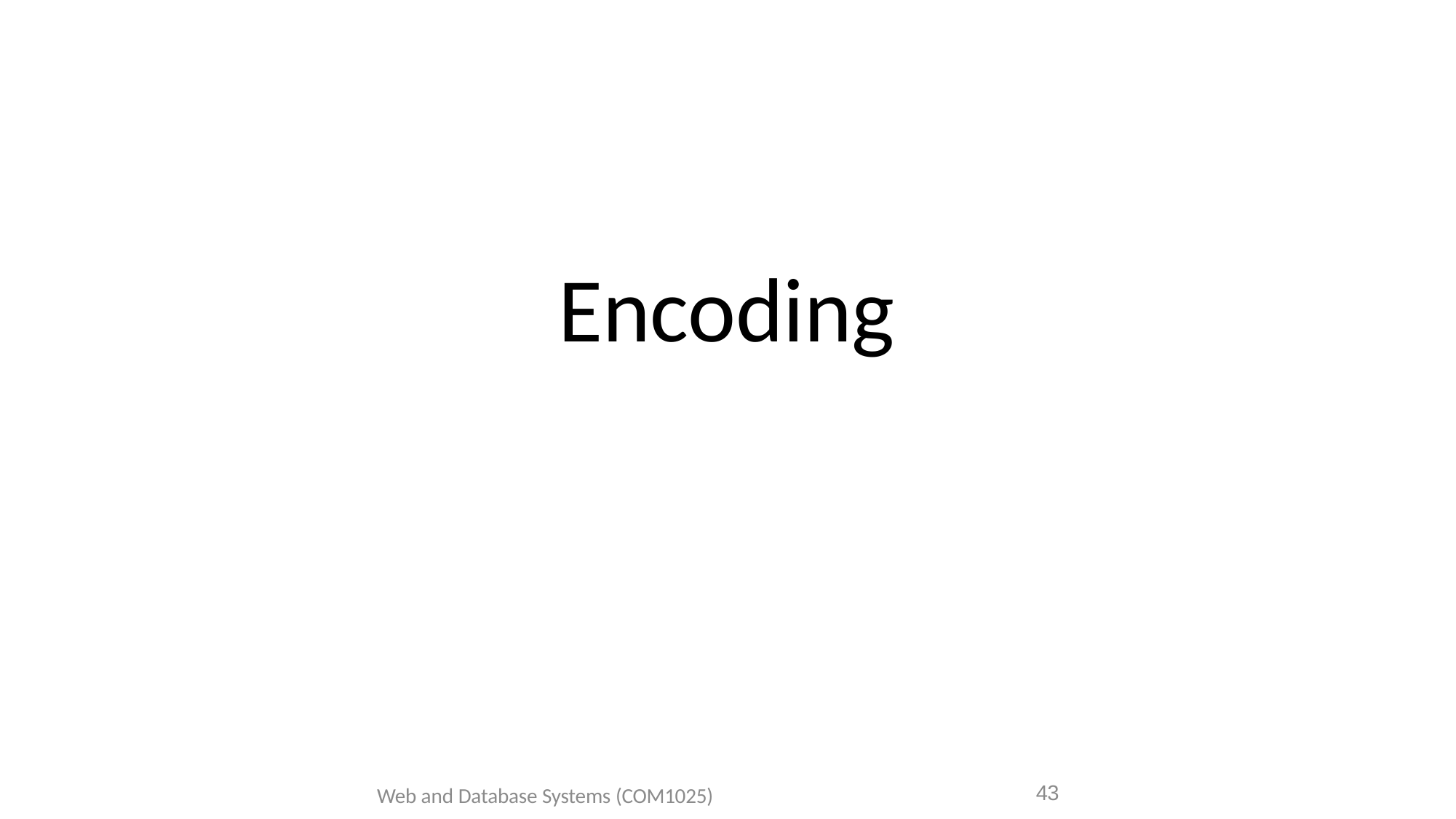

# Encoding
43
Web and Database Systems (COM1025)